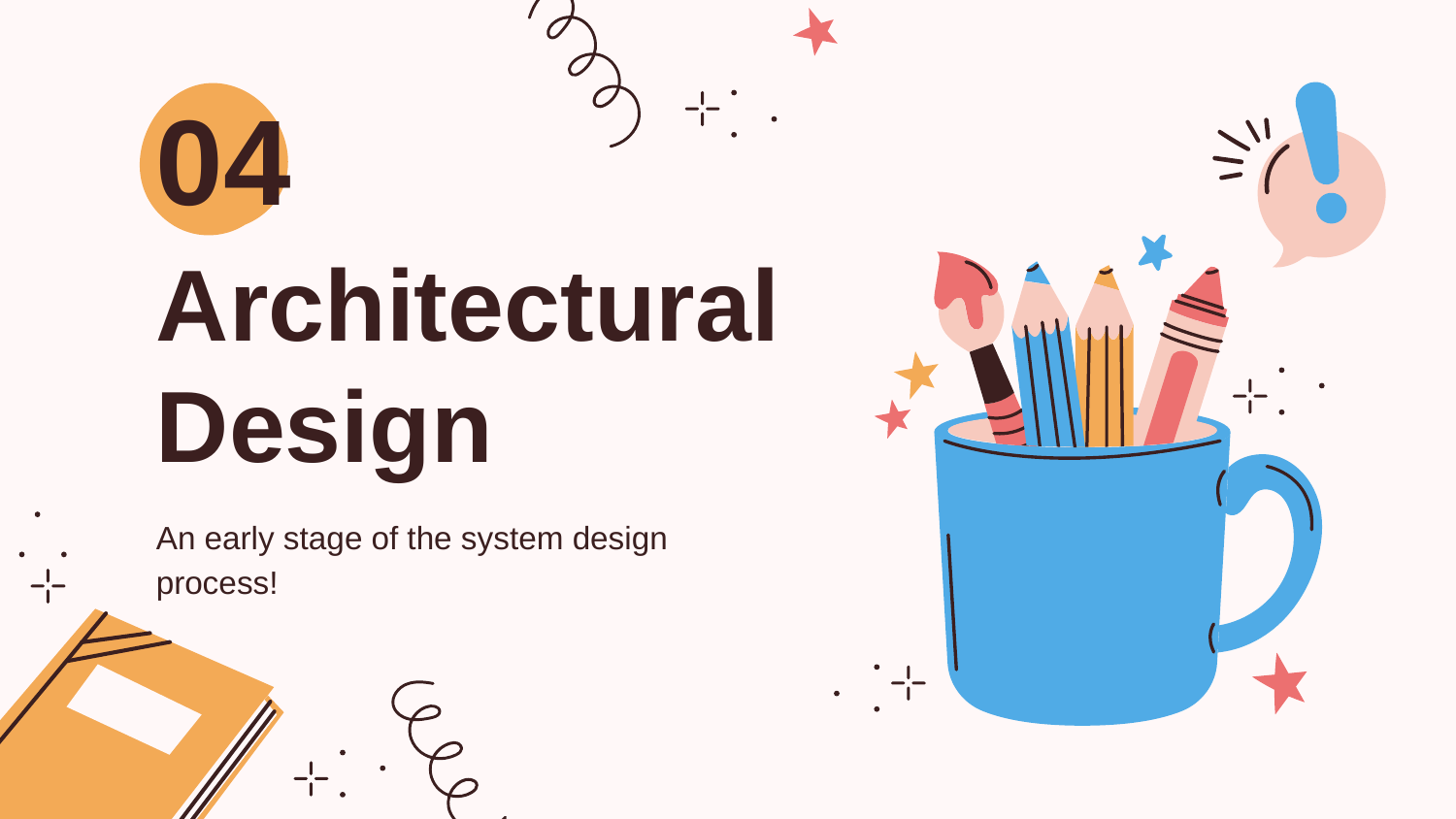

04
# Architectural Design
An early stage of the system design process!